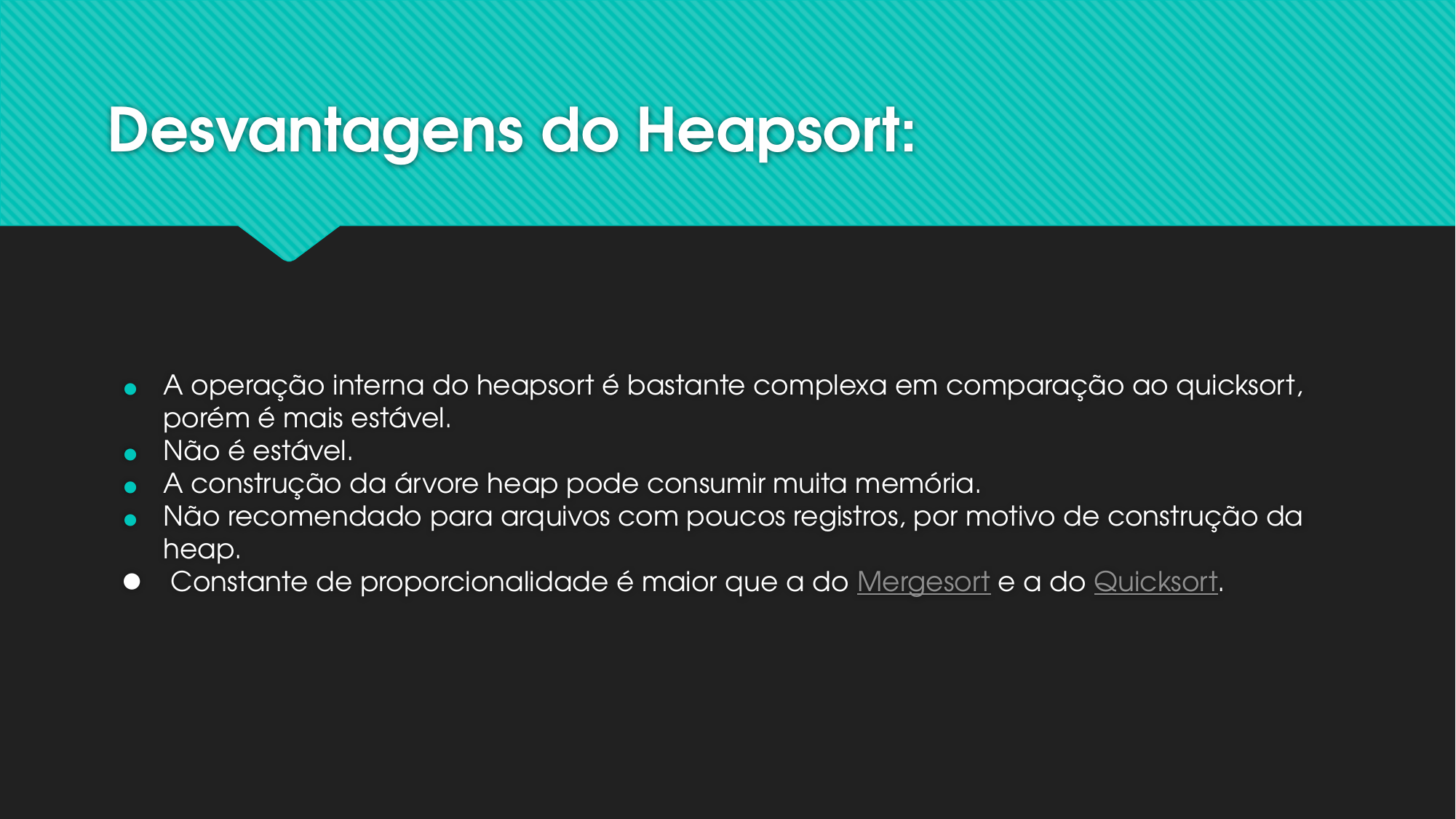

# Desvantagens do Heapsort:
A operação interna do heapsort é bastante complexa em comparação ao quicksort, porém é mais estável.
Não é estável.
A construção da árvore heap pode consumir muita memória.
Não recomendado para arquivos com poucos registros, por motivo de construção da heap.
 Constante de proporcionalidade é maior que a do Mergesort e a do Quicksort.